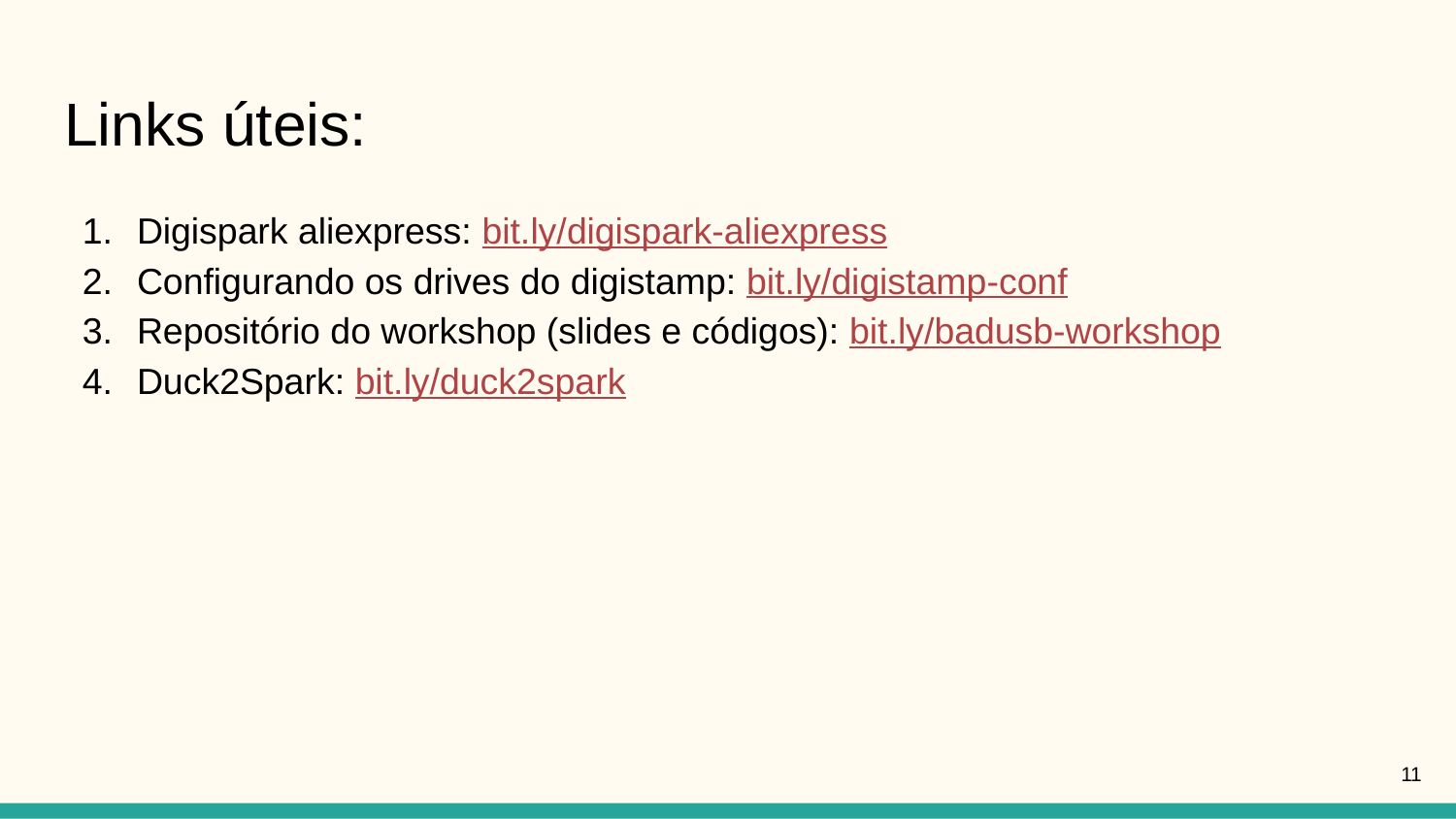

# Links úteis:
Digispark aliexpress: bit.ly/digispark-aliexpress
Configurando os drives do digistamp: bit.ly/digistamp-conf
Repositório do workshop (slides e códigos): bit.ly/badusb-workshop
Duck2Spark: bit.ly/duck2spark
11